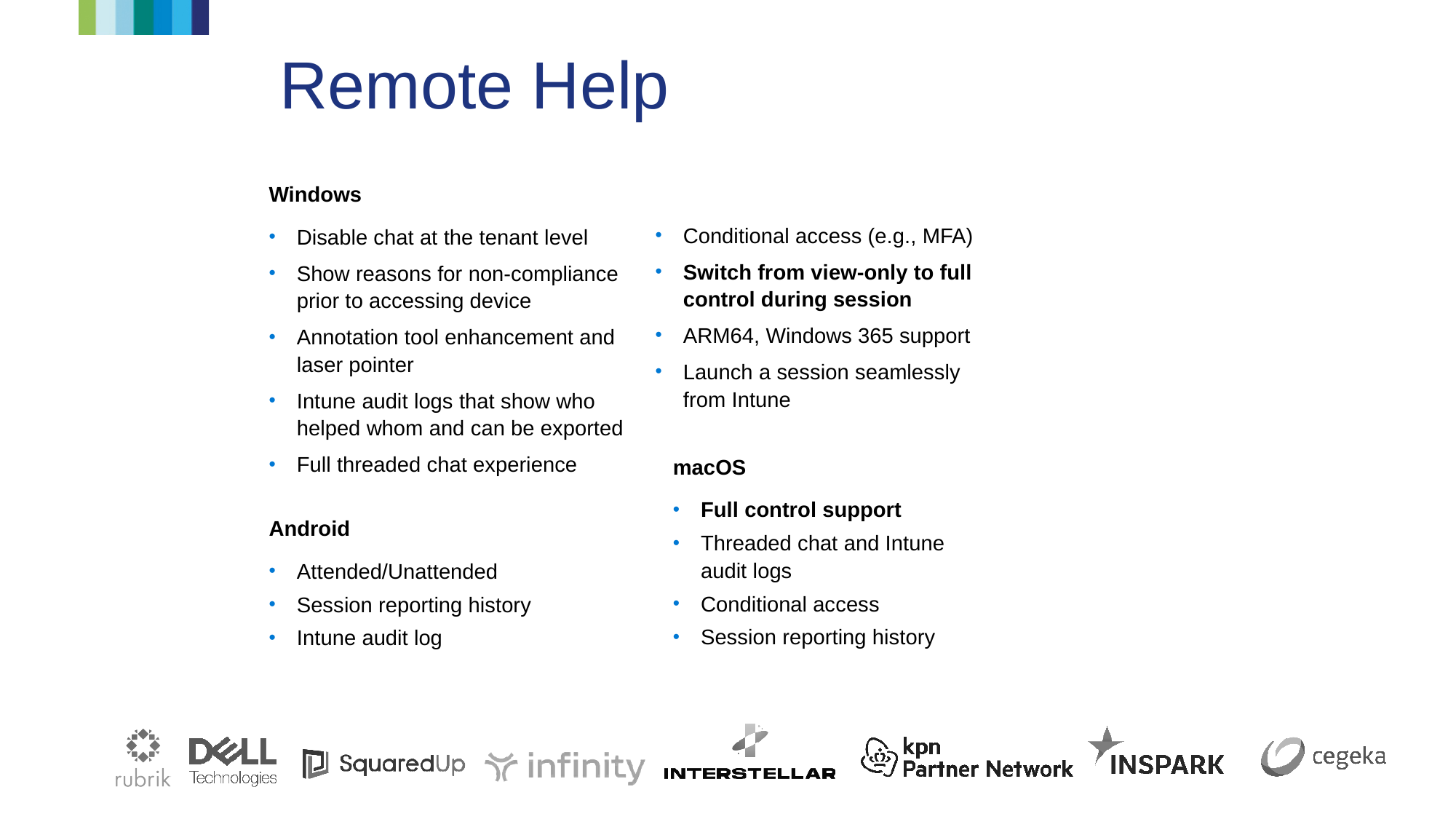

# Remote Help
Windows
Disable chat at the tenant level​
Show reasons for non-compliance prior to accessing device​
Annotation tool enhancement and laser pointer​
Intune audit logs that show who helped whom​ and can be exported
Full threaded chat experience​

Conditional access (e.g., MFA) ​
Switch from view-only to full control during session
ARM64, Windows 365 support
Launch a session seamlessly from Intune
macOS
Full control support
Threaded chat and Intune audit logs
Conditional access
Session reporting history
Android
Attended/Unattended
Session reporting history
Intune audit log